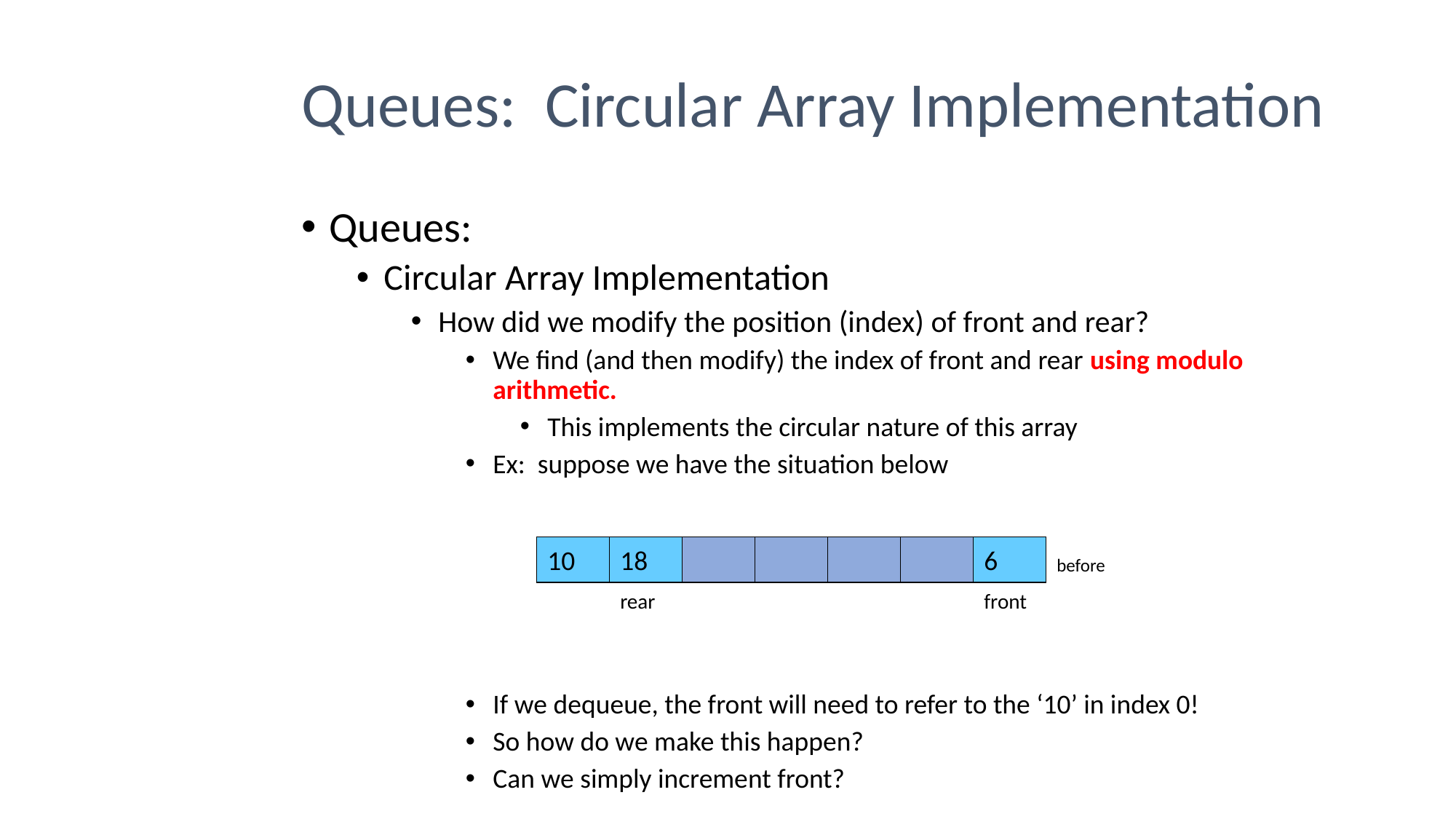

Queues:  Circular Array Implementation
Queues:
Circular Array Implementation
How did we modify the position (index) of front and rear?
We find (and then modify) the index of front and rear using modulo arithmetic.
This implements the circular nature of this array
Ex:  suppose we have the situation below

If we dequeue, the front will need to refer to the ‘10’ in index 0!
So how do we make this happen?
Can we simply increment front?
10
18

6
before
rear
front